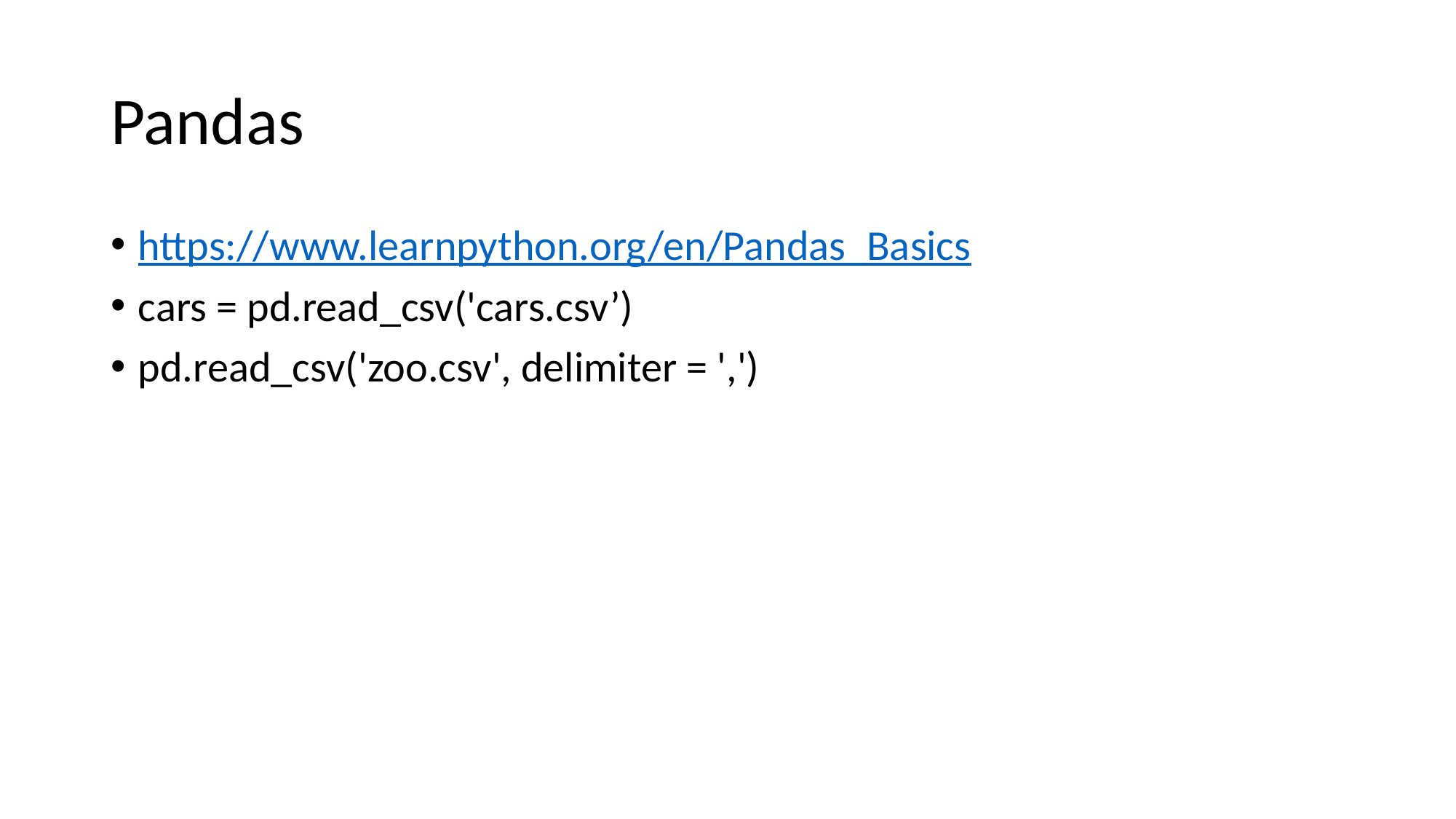

# Pandas
https://www.learnpython.org/en/Pandas_Basics
cars = pd.read_csv('cars.csv’)
pd.read_csv('zoo.csv', delimiter = ',')